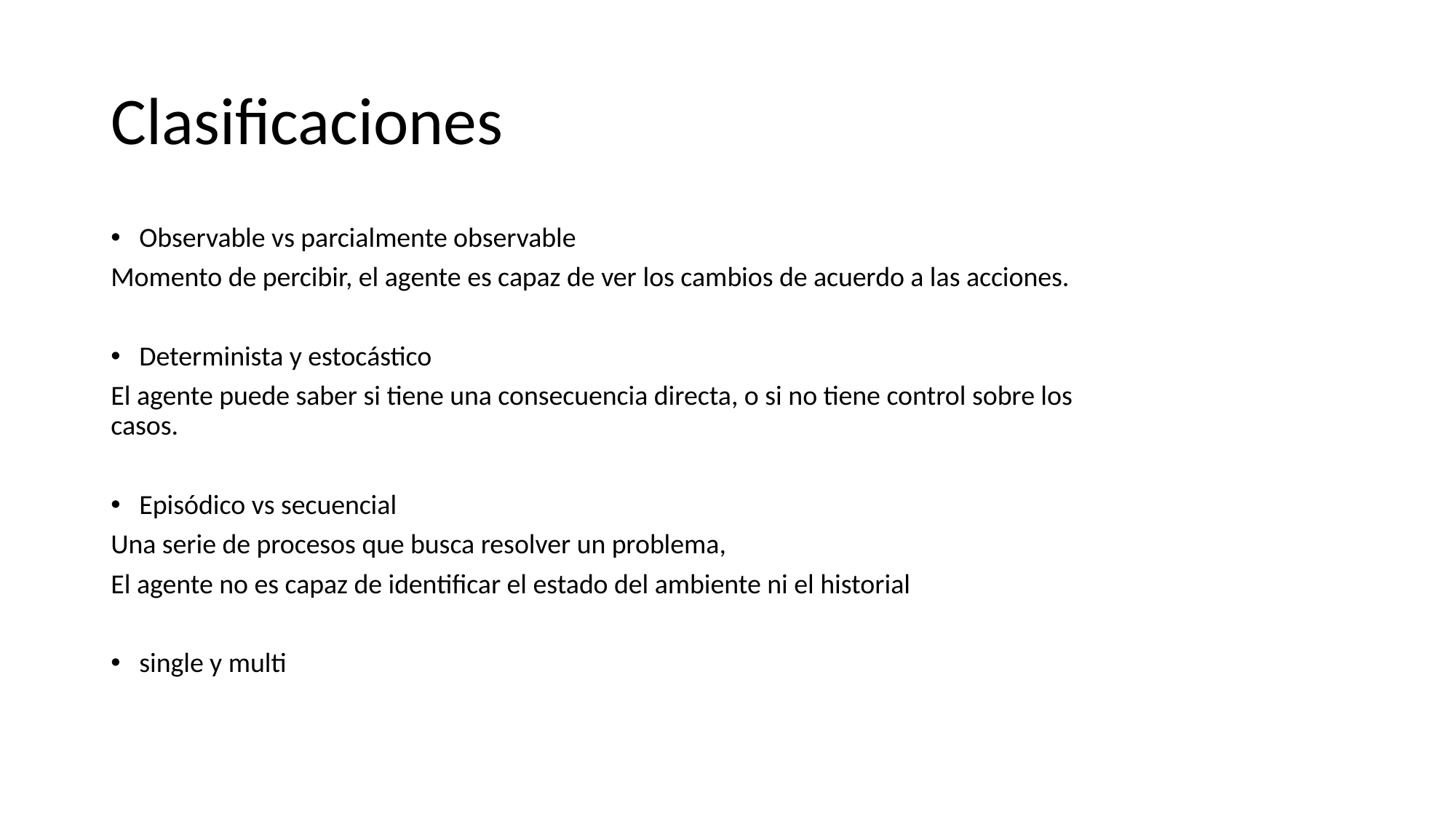

# Clasificaciones
Observable vs parcialmente observable
Momento de percibir, el agente es capaz de ver los cambios de acuerdo a las acciones.

Determinista y estocástico
El agente puede saber si tiene una consecuencia directa, o si no tiene control sobre los casos.

Episódico vs secuencial
Una serie de procesos que busca resolver un problema,
El agente no es capaz de identificar el estado del ambiente ni el historial

single y multi